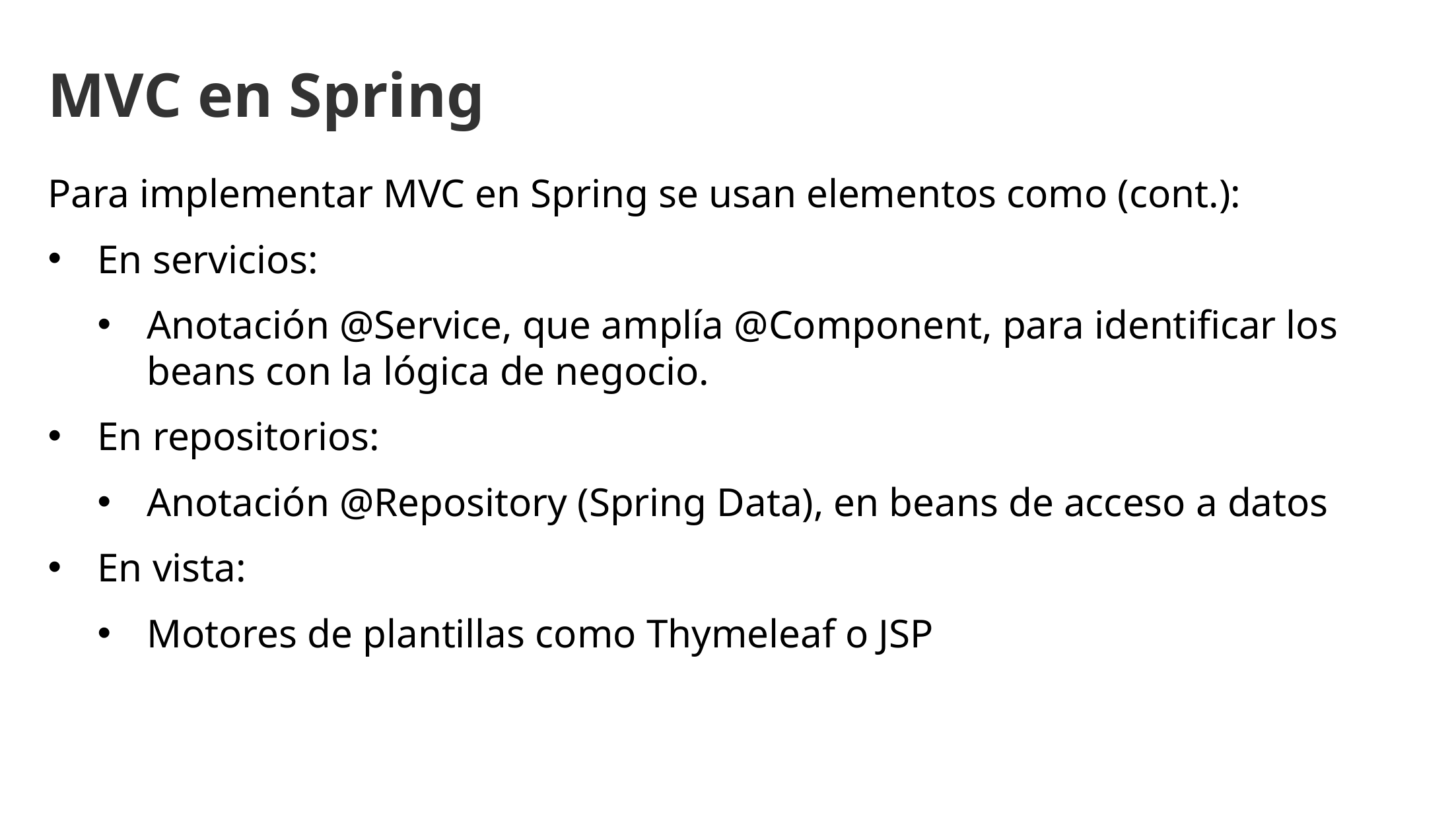

MVC en Spring
Para implementar MVC en Spring se usan elementos como (cont.):
En servicios:
Anotación @Service, que amplía @Component, para identificar los beans con la lógica de negocio.
En repositorios:
Anotación @Repository (Spring Data), en beans de acceso a datos
En vista:
Motores de plantillas como Thymeleaf o JSP